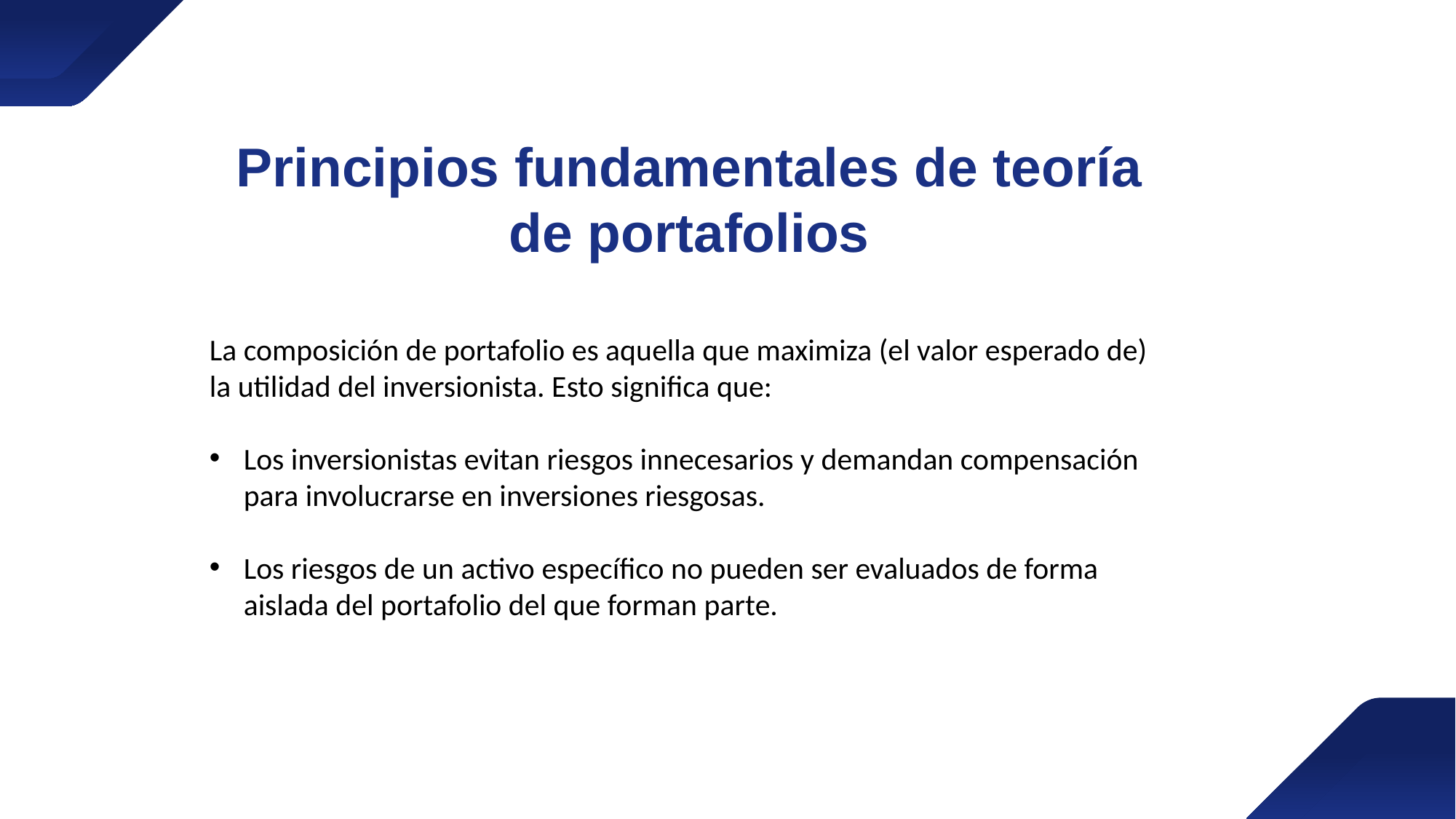

Principios fundamentales de teoría de portafolios
La composición de portafolio es aquella que maximiza (el valor esperado de) la utilidad del inversionista. Esto significa que:

Los inversionistas evitan riesgos innecesarios y demandan compensación para involucrarse en inversiones riesgosas.

Los riesgos de un activo específico no pueden ser evaluados de forma aislada del portafolio del que forman parte.